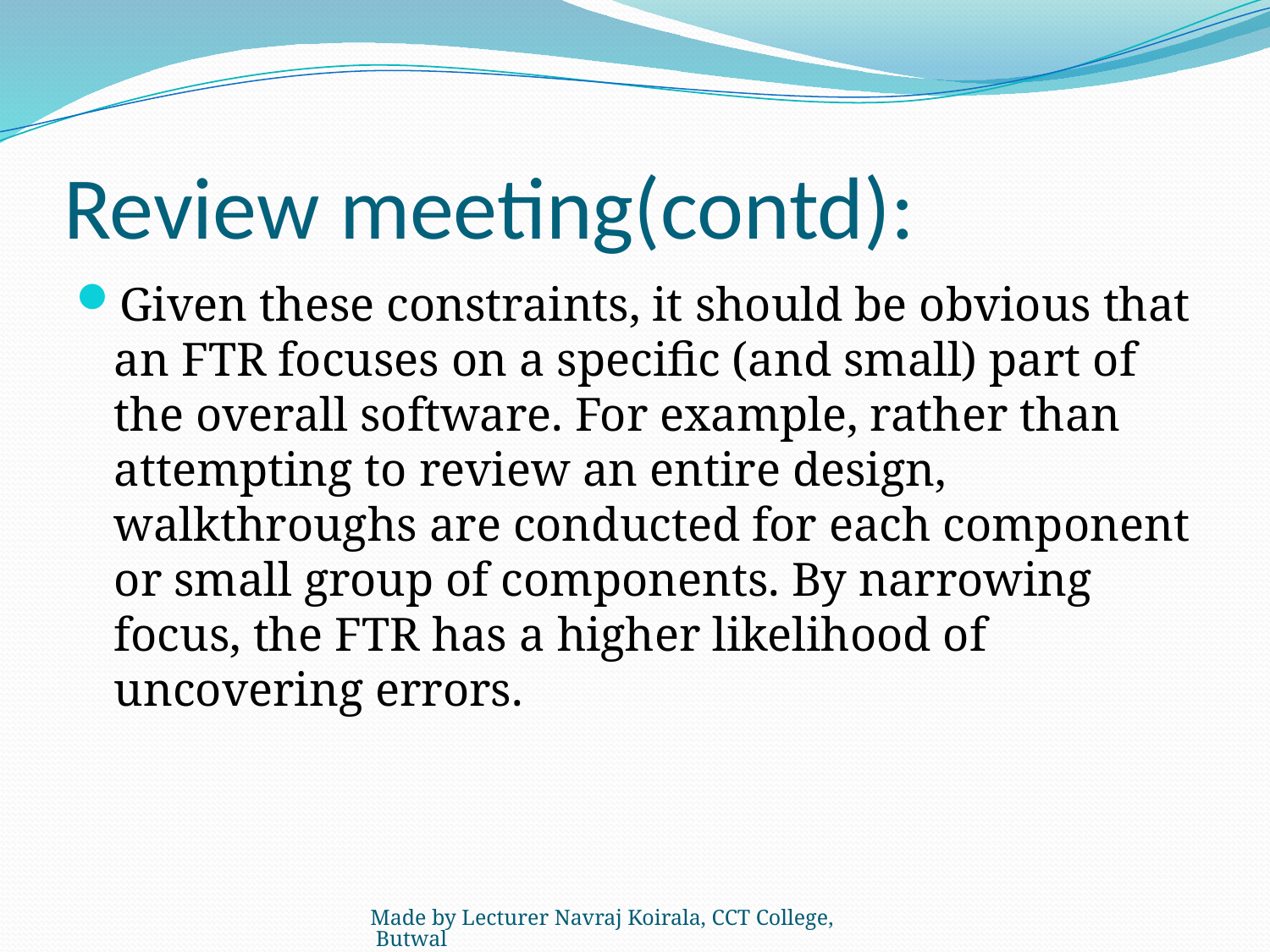

# Review meeting(contd):
Given these constraints, it should be obvious that an FTR focuses on a specific (and small) part of the overall software. For example, rather than attempting to review an entire design, walkthroughs are conducted for each component or small group of components. By narrowing focus, the FTR has a higher likelihood of uncovering errors.

Made by Lecturer Navraj Koirala, CCT College, Butwal